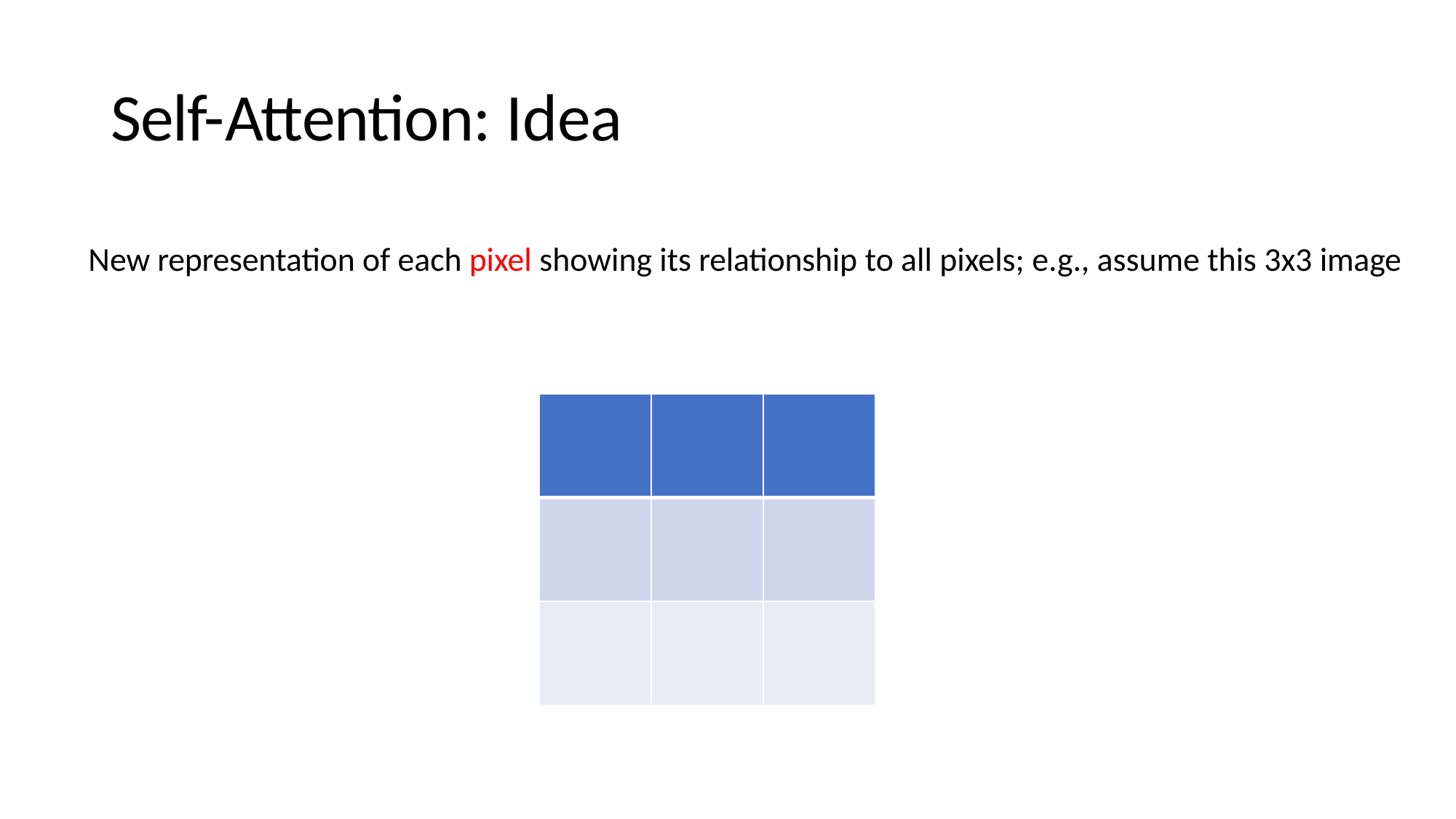

# Self-Attention: Idea
New representation of each pixel showing its relationship to all pixels; e.g., assume this 3x3 image
|  |  |  |
| --- | --- | --- |
|  |  |  |
|  |  |  |